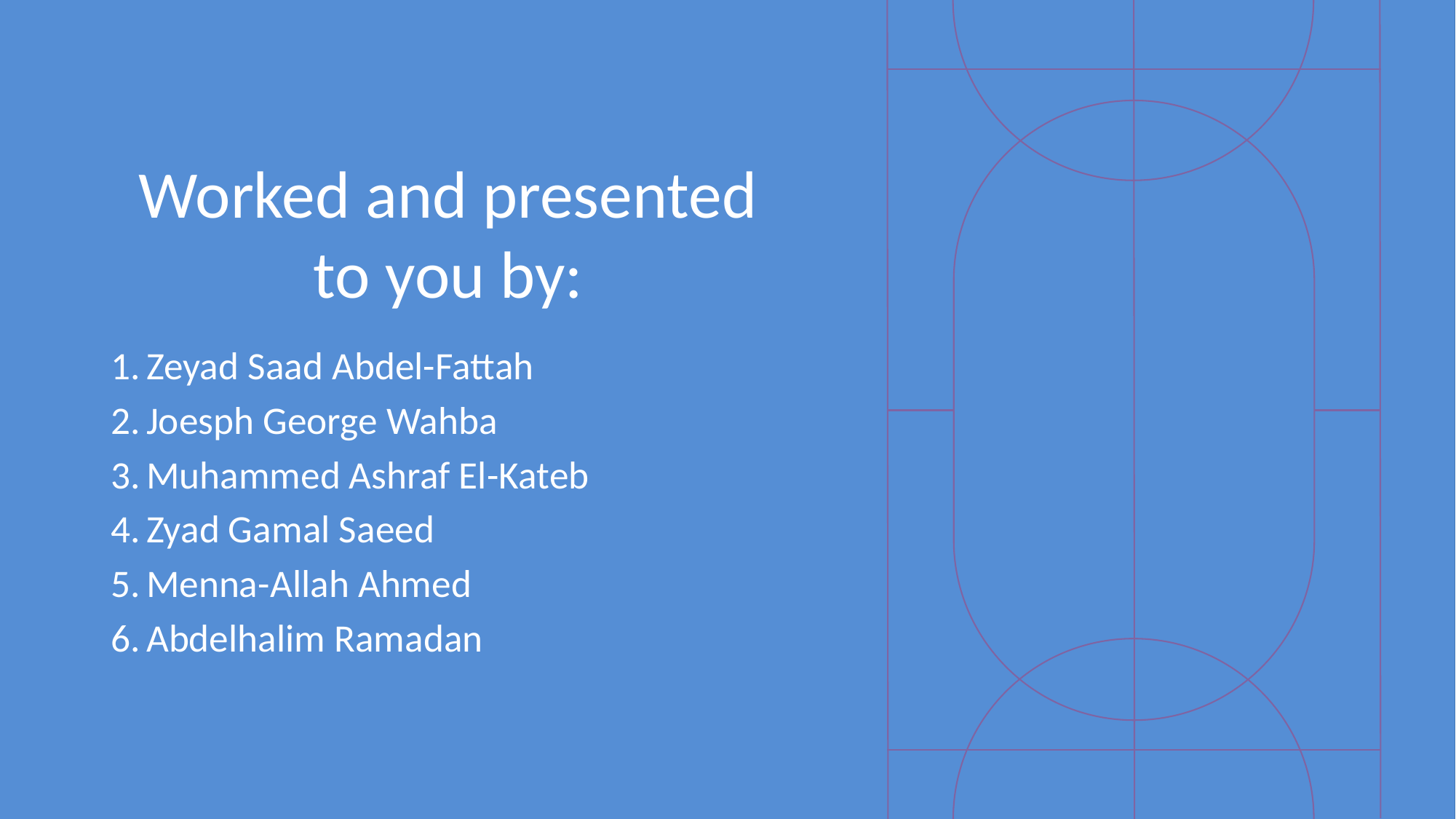

# Worked and presented to you by:
Zeyad Saad Abdel-Fattah
Joesph George Wahba
Muhammed Ashraf El-Kateb
Zyad Gamal Saeed
Menna-Allah Ahmed
Abdelhalim Ramadan